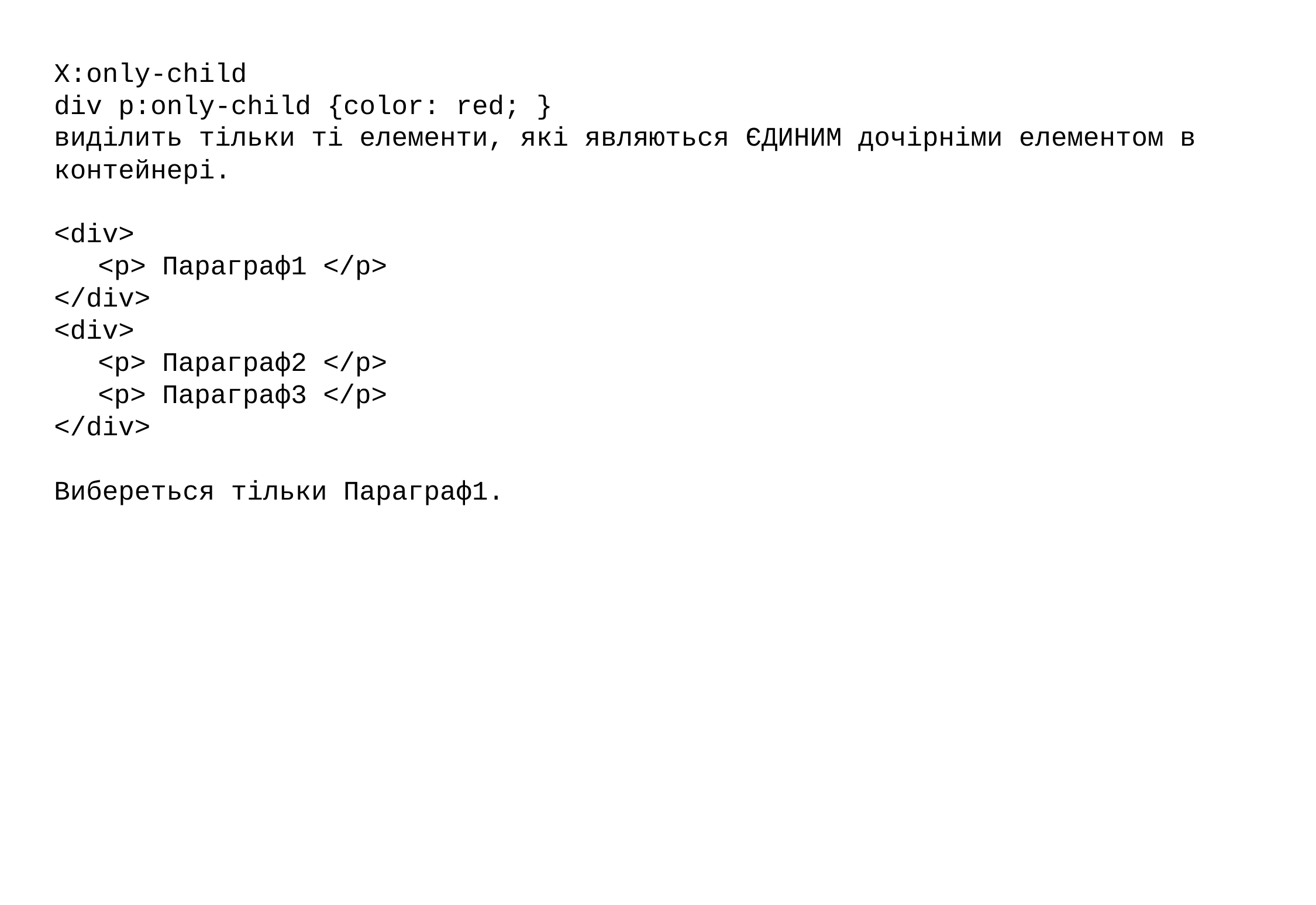

X:only-child
div p:only-child {color: red; }
виділить тільки ті елементи, які являються ЄДИНИМ дочірніми елементом в контейнері.

<div>
<p> Параграф1 </p>
</div>
<div>
<p> Параграф2 </p>
<p> Параграф3 </p>
</div>

Вибереться тільки Параграф1.